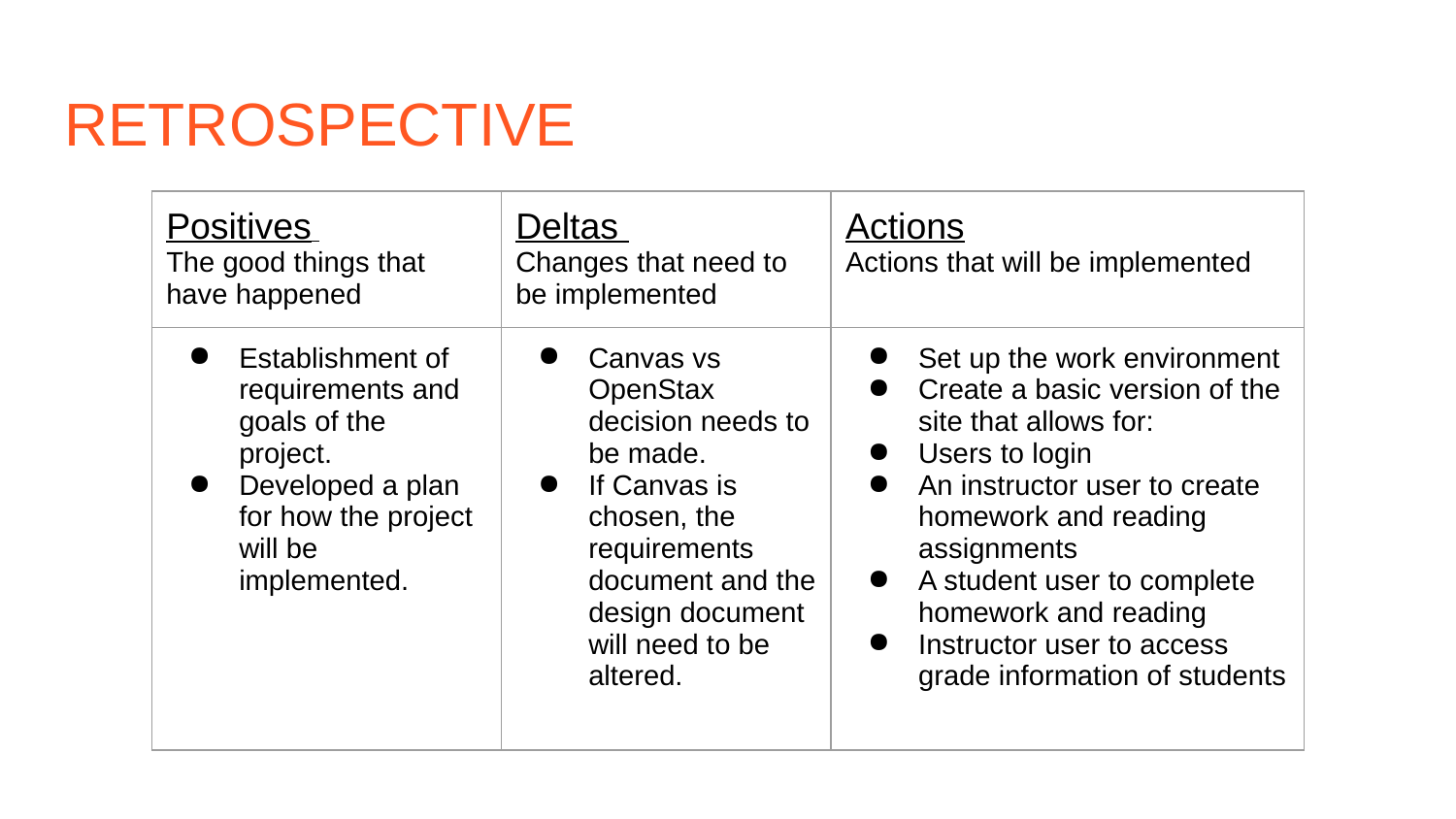

# RETROSPECTIVE
| Positives The good things that have happened | Deltas Changes that need to be implemented | Actions Actions that will be implemented |
| --- | --- | --- |
| Establishment of requirements and goals of the project. Developed a plan for how the project will be implemented. | Canvas vs OpenStax decision needs to be made. If Canvas is chosen, the requirements document and the design document will need to be altered. | Set up the work environment Create a basic version of the site that allows for: Users to login An instructor user to create homework and reading assignments A student user to complete homework and reading Instructor user to access grade information of students |